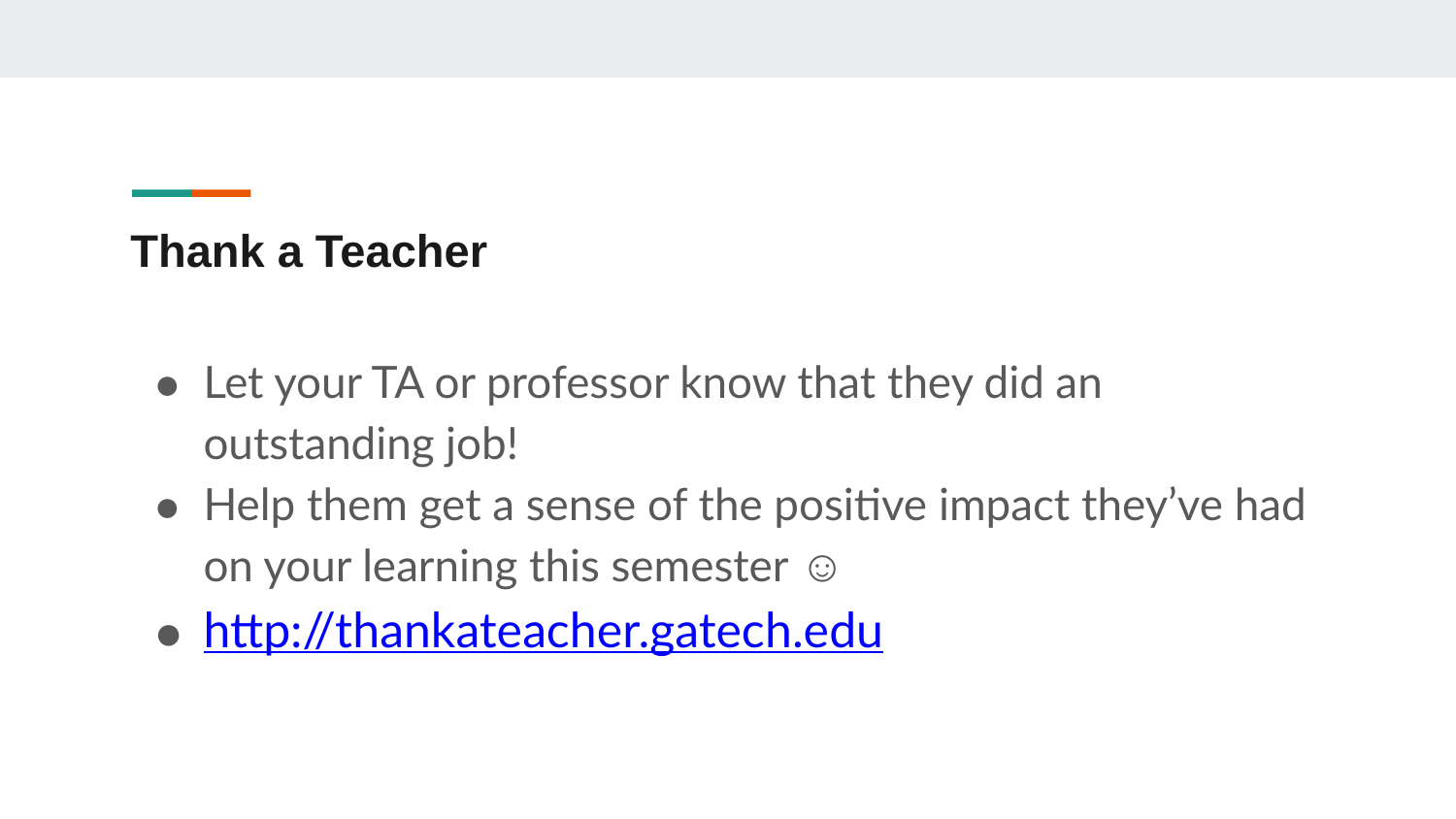

# Thank a Teacher
Let your TA or professor know that they did an outstanding job!
Help them get a sense of the positive impact they’ve had on your learning this semester ☺
http://thankateacher.gatech.edu